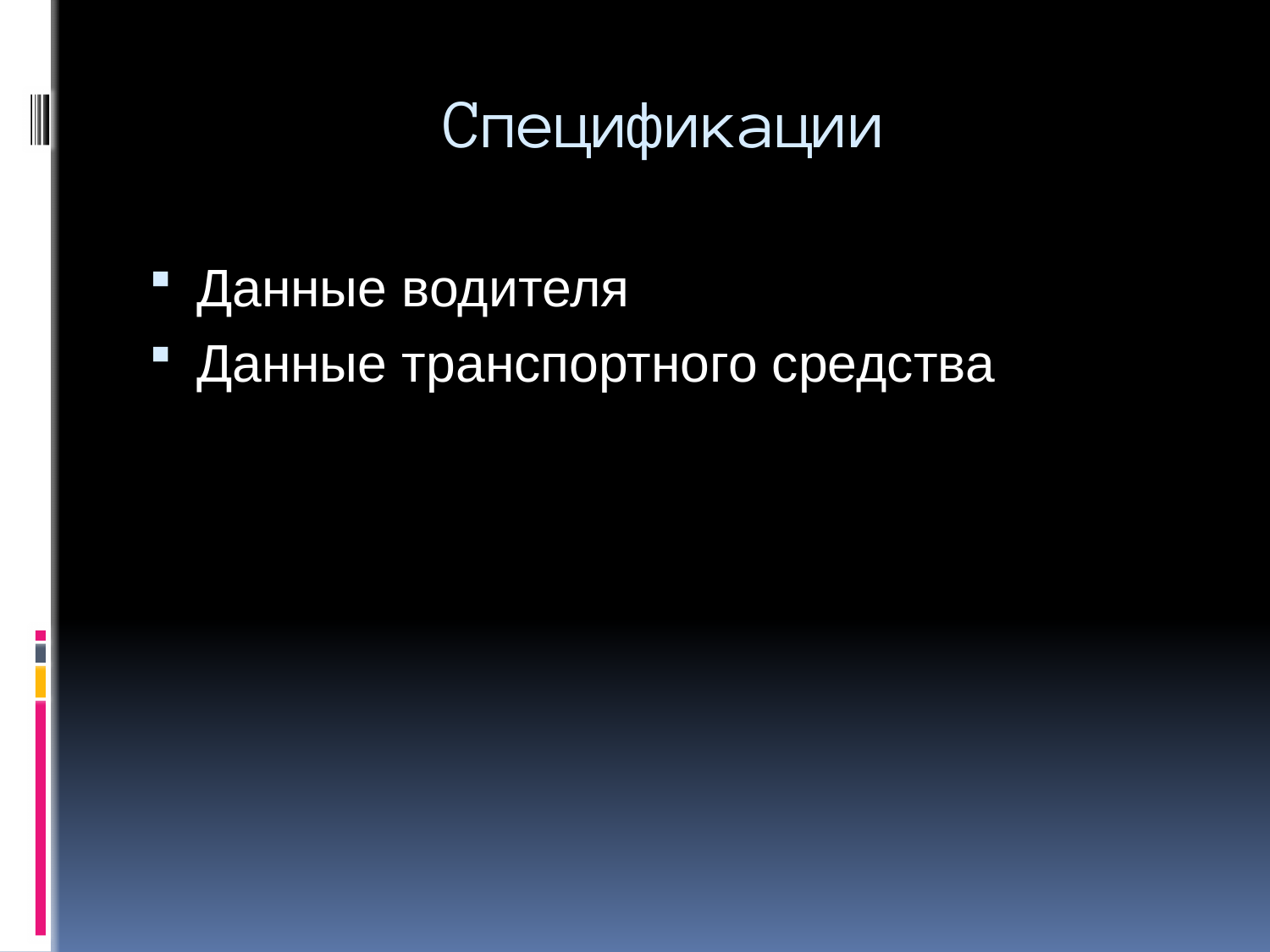

# Спецификации
Данные водителя
Данные транспортного средства